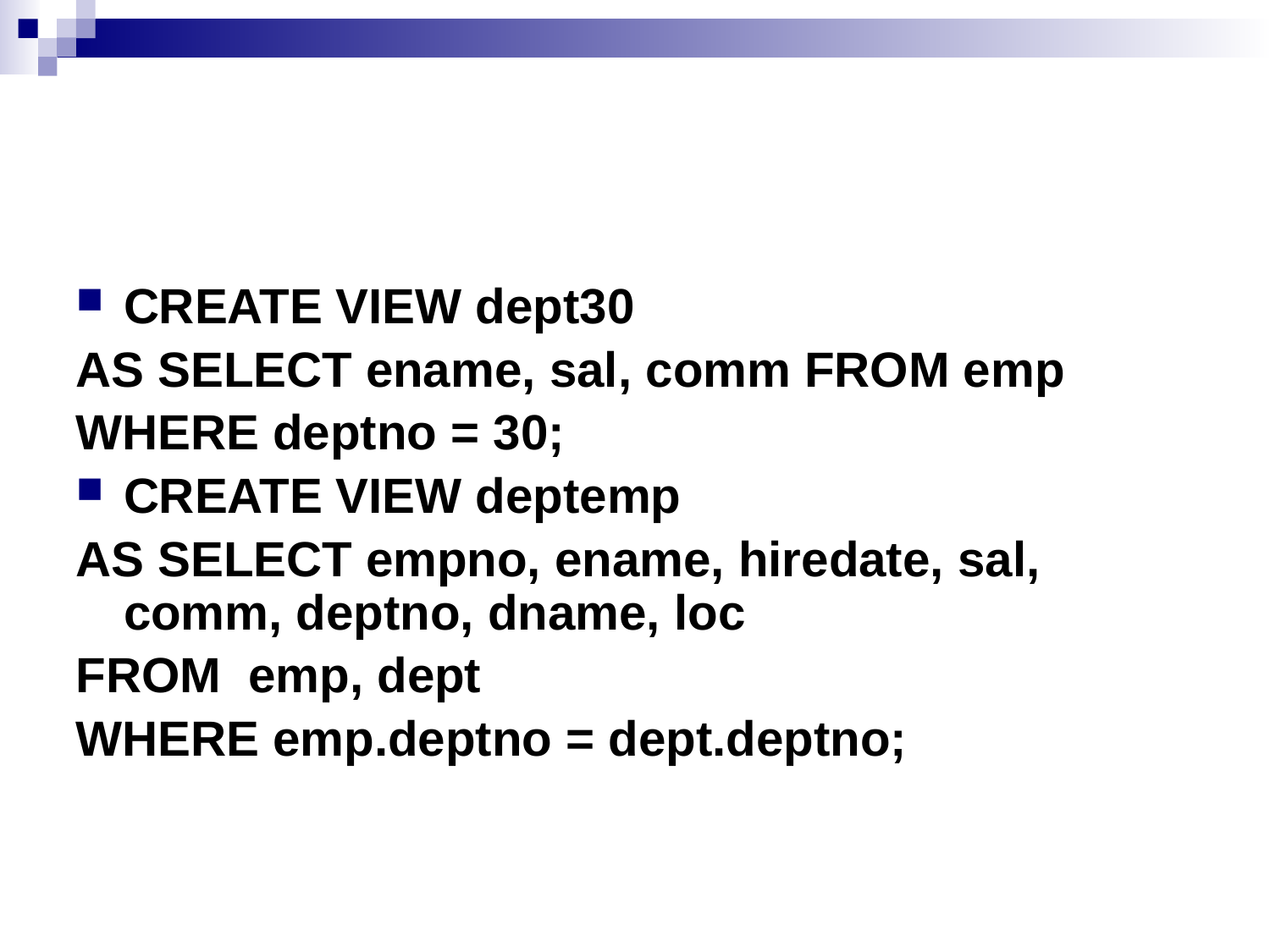

#
CREATE VIEW dept30
AS SELECT ename, sal, comm FROM emp
WHERE deptno = 30;
CREATE VIEW deptemp
AS SELECT empno, ename, hiredate, sal, comm, deptno, dname, loc
FROM  emp, dept
WHERE emp.deptno = dept.deptno;